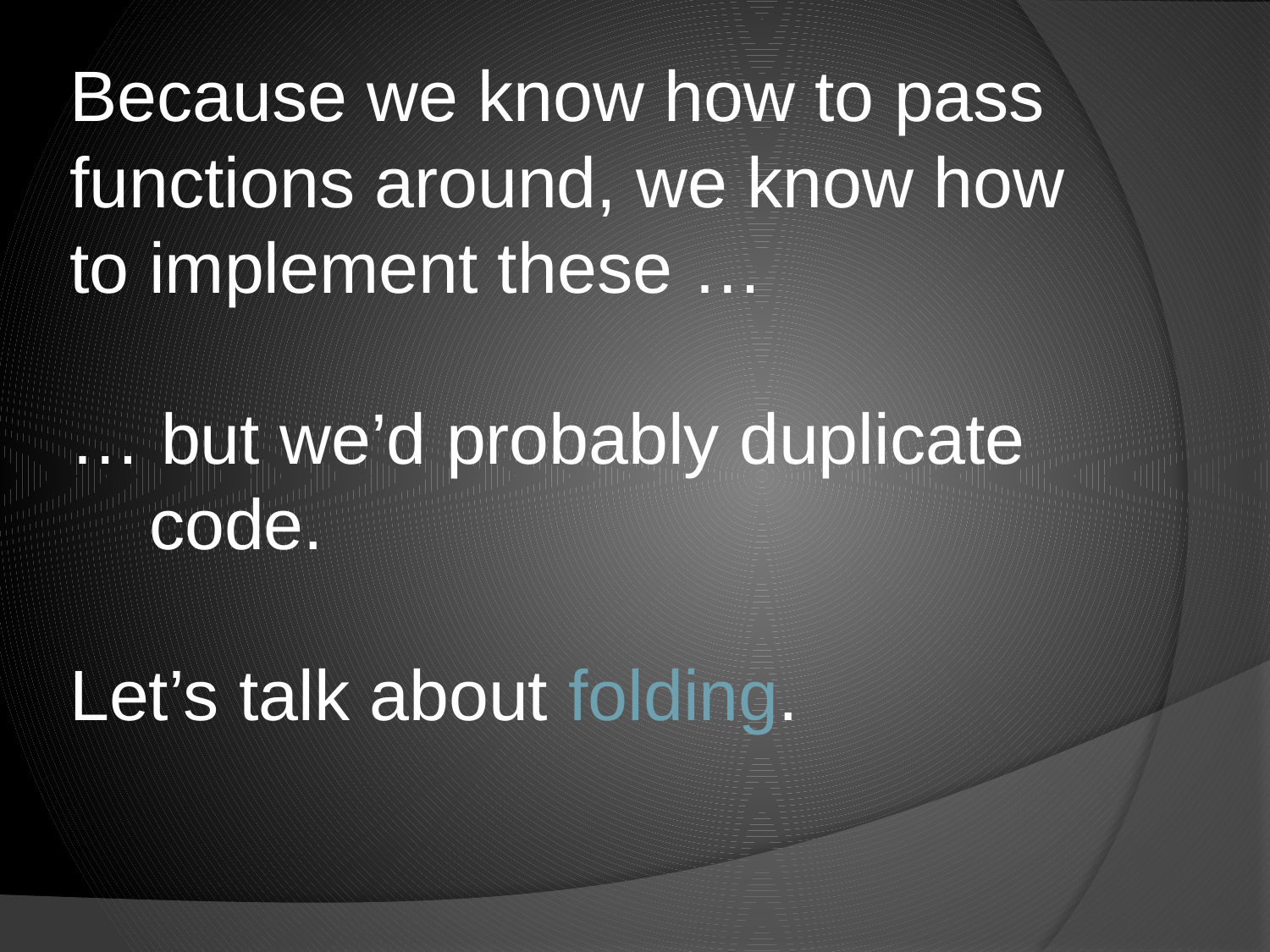

# Because we know how to pass functions around, we know how to implement these … … but we’d probably duplicate code. Let’s talk about folding.